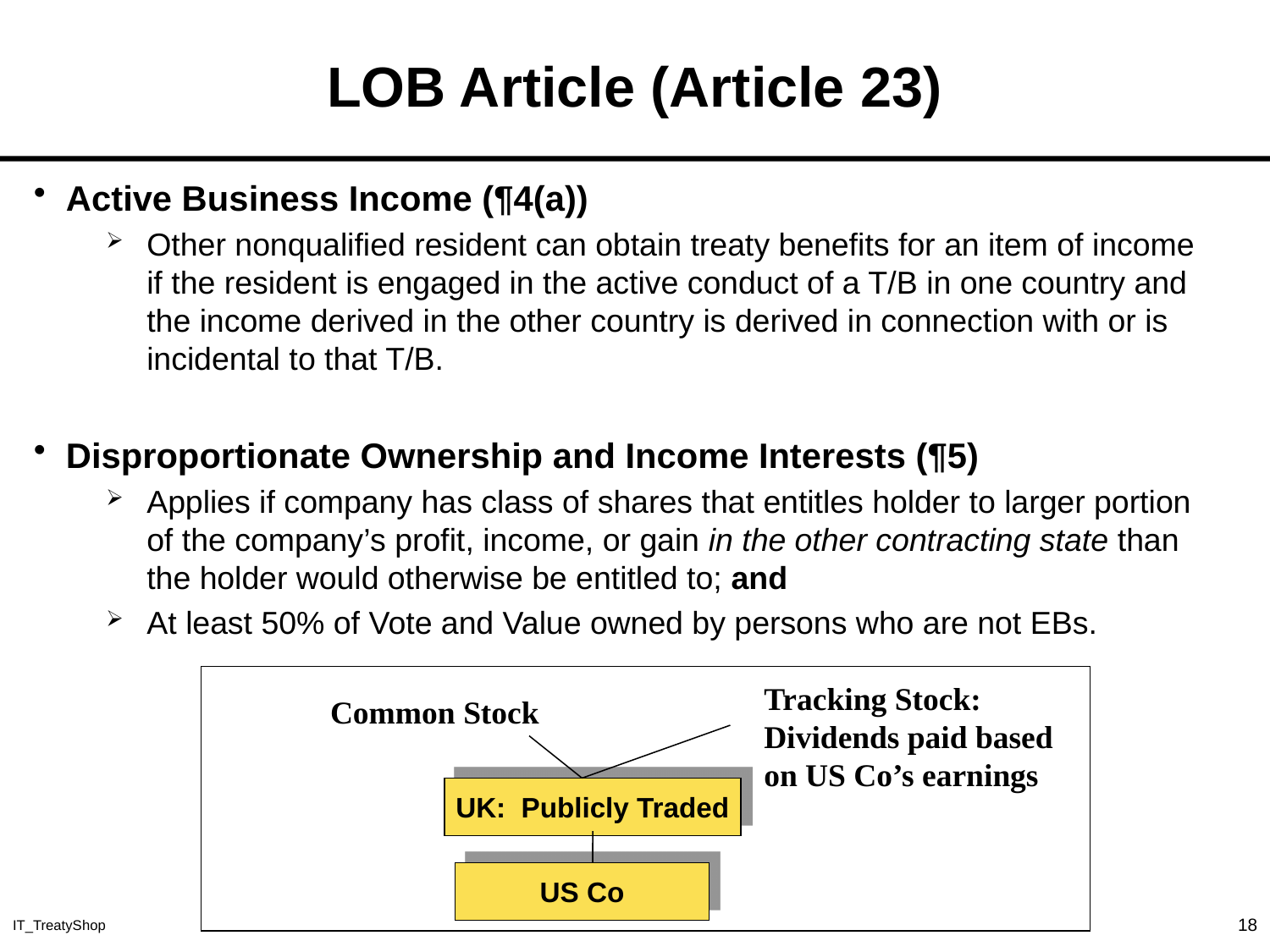

# LOB Article (Article 23)

Active Business Income (¶4(a))
Other nonqualified resident can obtain treaty benefits for an item of income if the resident is engaged in the active conduct of a T/B in one country and the income derived in the other country is derived in connection with or is incidental to that T/B.

Disproportionate Ownership and Income Interests (¶5)
Applies if company has class of shares that entitles holder to larger portion of the company’s profit, income, or gain in the other contracting state than the holder would otherwise be entitled to; and
At least 50% of Vote and Value owned by persons who are not EBs.

Tracking Stock:  Dividends paid based on US Co’s earnings
Common Stock

UK:  Publicly Traded

US Co

18
IT_TreatyShop